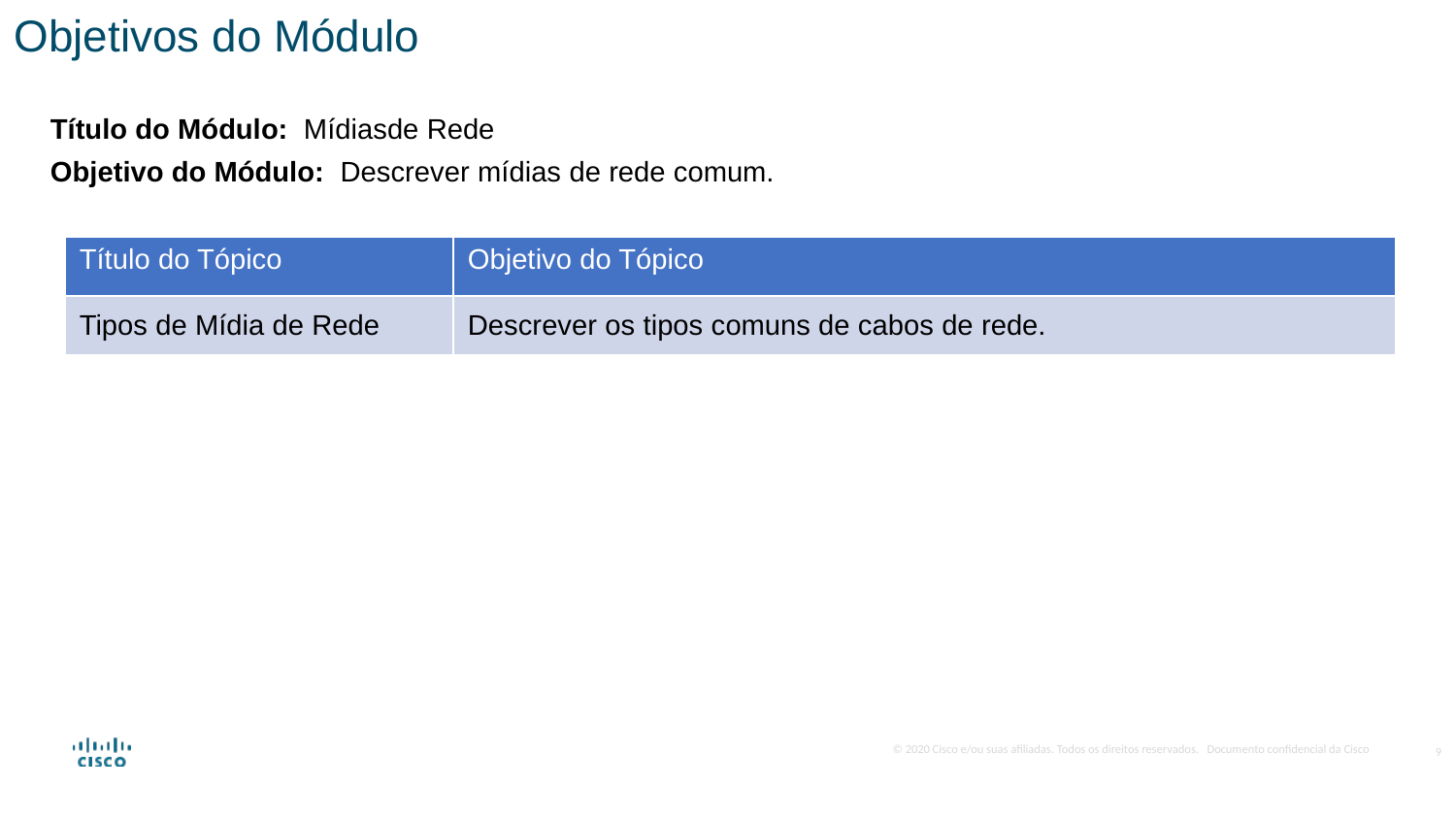

Objetivos do Módulo
 Título do Módulo:  Mídiasde Rede
 Objetivo do Módulo:  Descrever mídias de rede comum.
| Título do Tópico | Objetivo do Tópico |
| --- | --- |
| Tipos de Mídia de Rede | Descrever os tipos comuns de cabos de rede. |
9